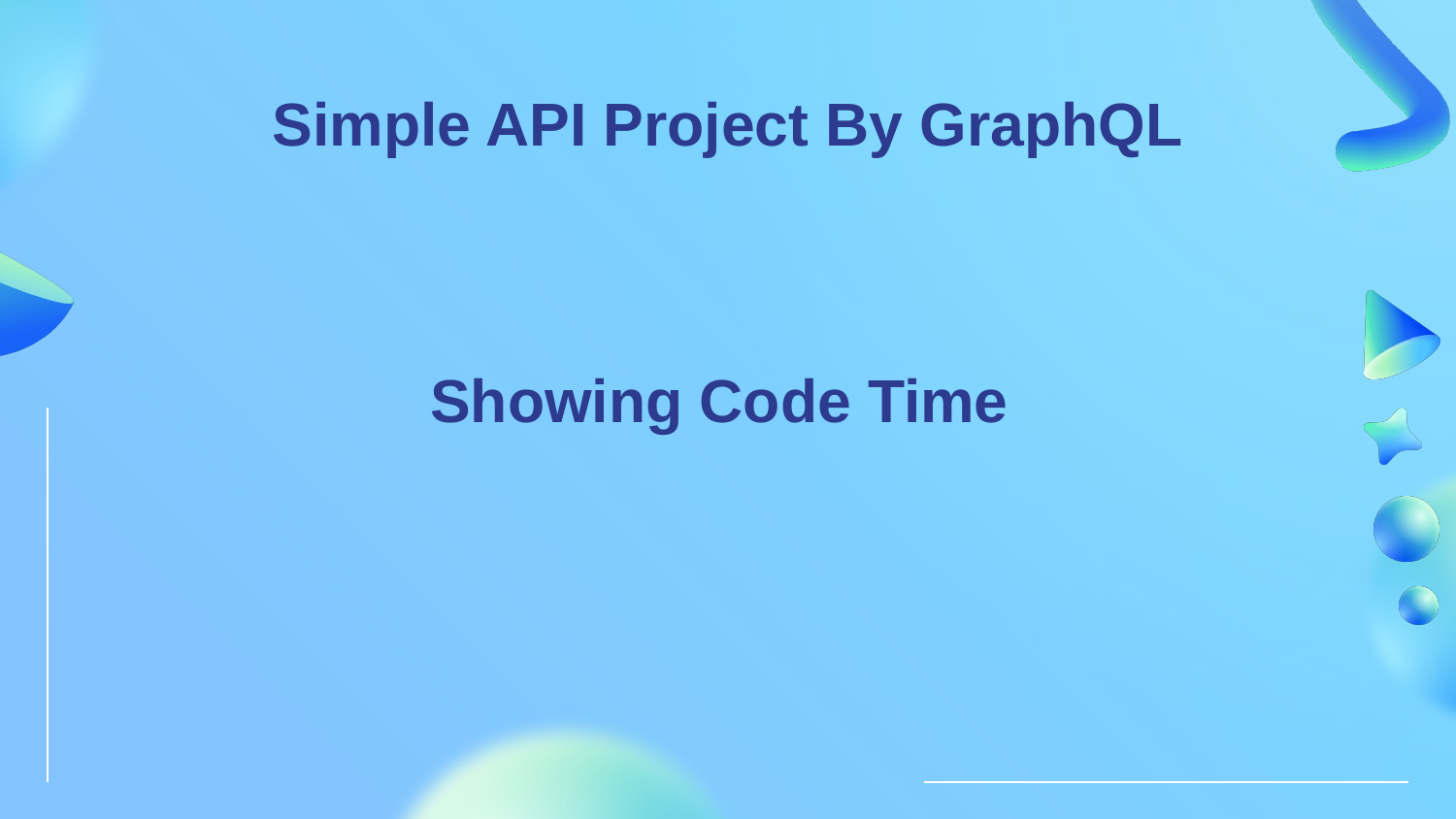

# Simple API Project By GraphQL
Showing Code Time